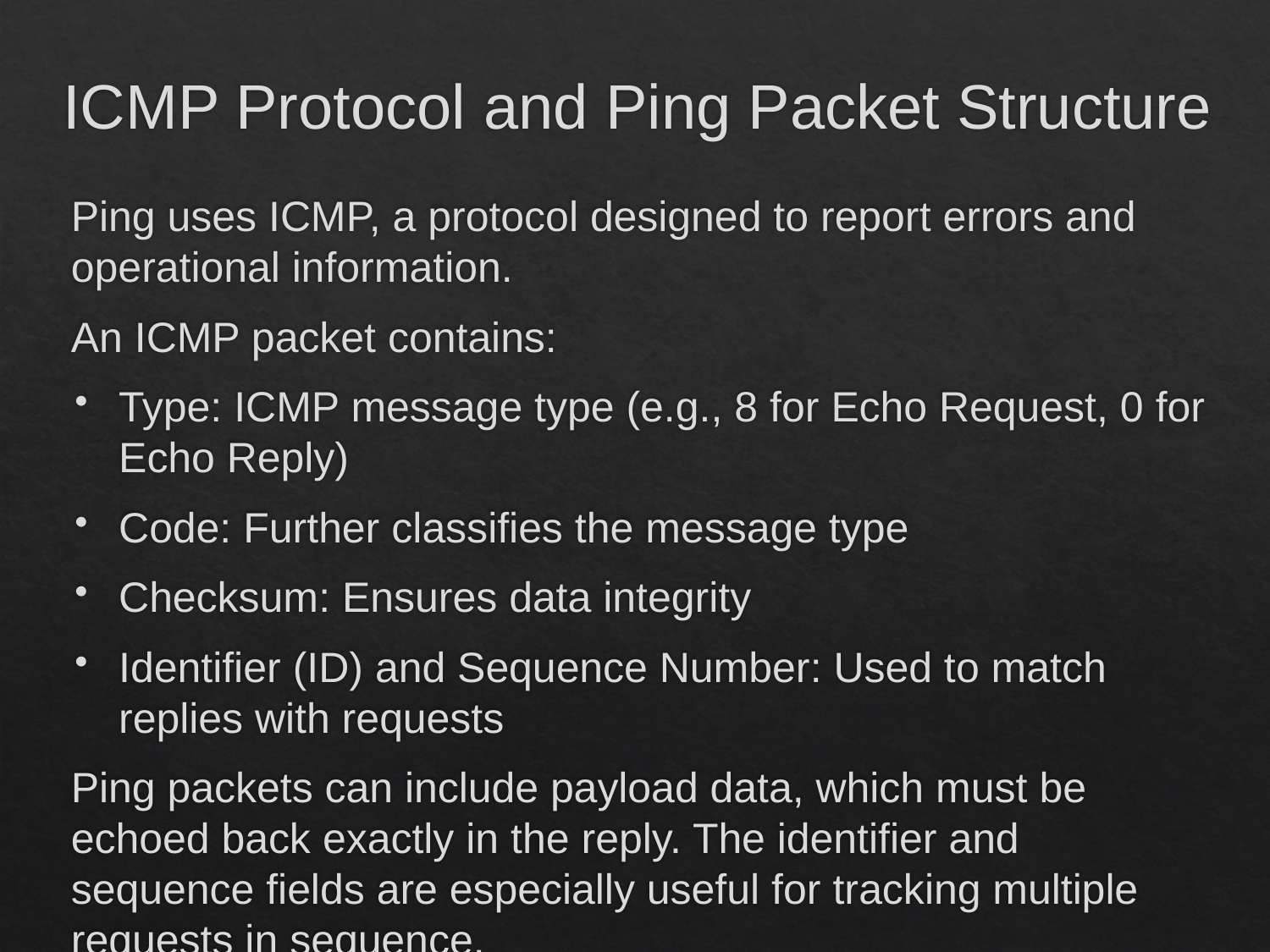

# ICMP Protocol and Ping Packet Structure
Ping uses ICMP, a protocol designed to report errors and operational information.
An ICMP packet contains:
Type: ICMP message type (e.g., 8 for Echo Request, 0 for Echo Reply)
Code: Further classifies the message type
Checksum: Ensures data integrity
Identifier (ID) and Sequence Number: Used to match replies with requests
Ping packets can include payload data, which must be echoed back exactly in the reply. The identifier and sequence fields are especially useful for tracking multiple requests in sequence.